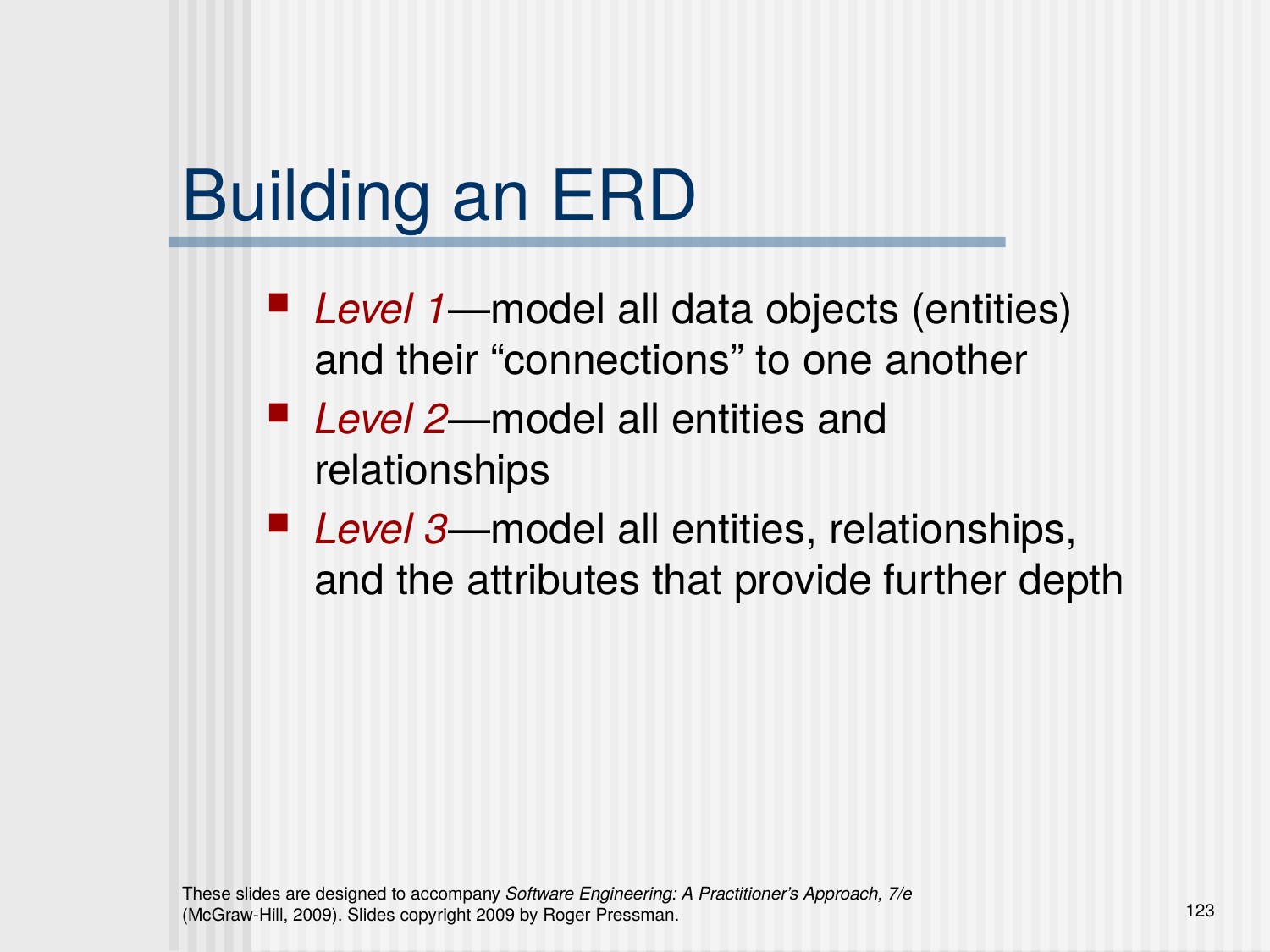

# Building an ERD
Level 1—model all data objects (entities) and their “connections” to one another
Level 2—model all entities and relationships
Level 3—model all entities, relationships, and the attributes that provide further depth
These slides are designed to accompany Software Engineering: A Practitioner’s Approach, 7/e (McGraw-Hill, 2009). Slides copyright 2009 by Roger Pressman.
123